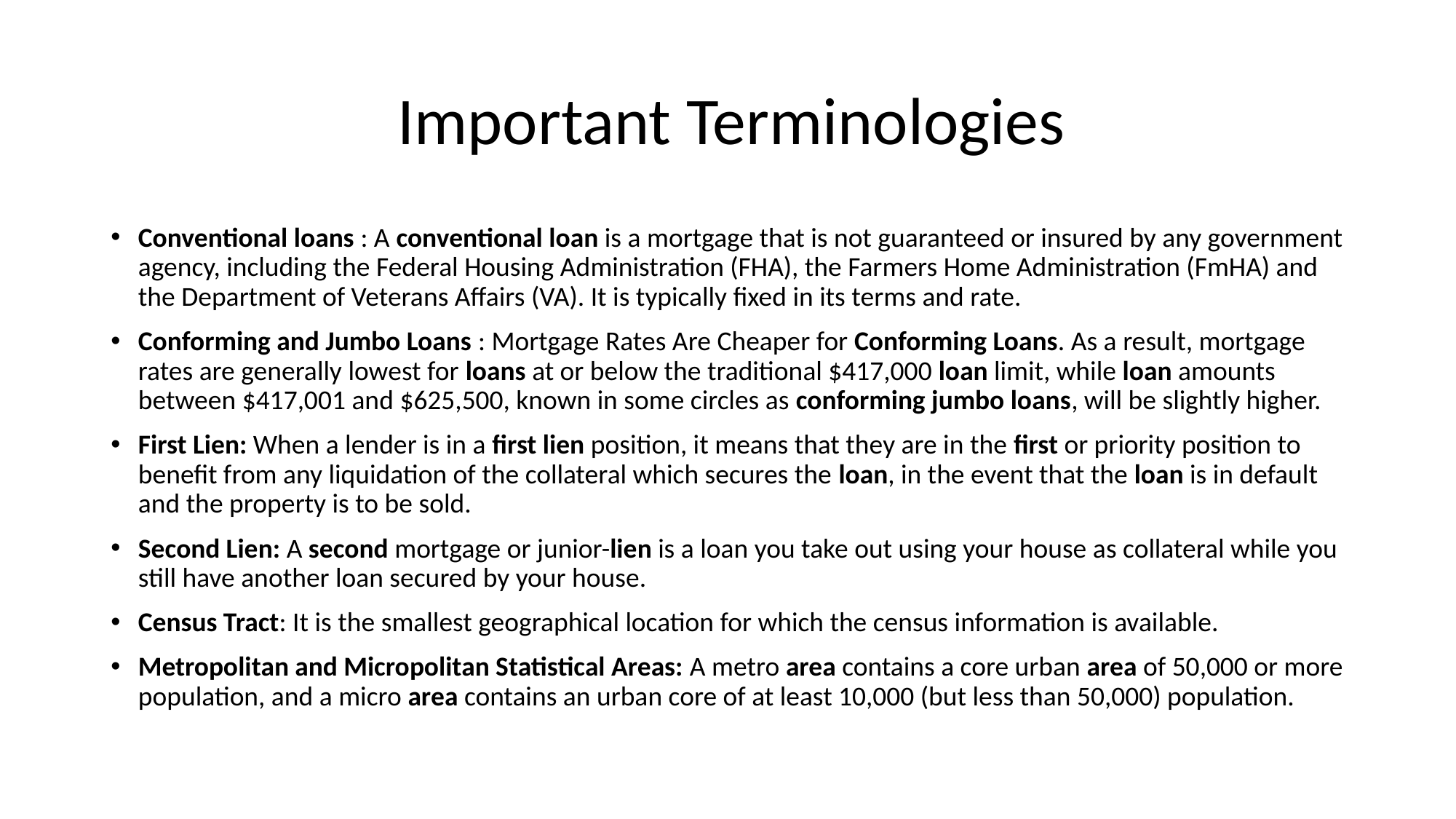

# Important Terminologies
Conventional loans : A conventional loan is a mortgage that is not guaranteed or insured by any government agency, including the Federal Housing Administration (FHA), the Farmers Home Administration (FmHA) and the Department of Veterans Affairs (VA). It is typically fixed in its terms and rate.
Conforming and Jumbo Loans : Mortgage Rates Are Cheaper for Conforming Loans. As a result, mortgage rates are generally lowest for loans at or below the traditional $417,000 loan limit, while loan amounts between $417,001 and $625,500, known in some circles as conforming jumbo loans, will be slightly higher.
First Lien: When a lender is in a first lien position, it means that they are in the first or priority position to benefit from any liquidation of the collateral which secures the loan, in the event that the loan is in default and the property is to be sold.
Second Lien: A second mortgage or junior-lien is a loan you take out using your house as collateral while you still have another loan secured by your house.
Census Tract: It is the smallest geographical location for which the census information is available.
Metropolitan and Micropolitan Statistical Areas: A metro area contains a core urban area of 50,000 or more population, and a micro area contains an urban core of at least 10,000 (but less than 50,000) population.